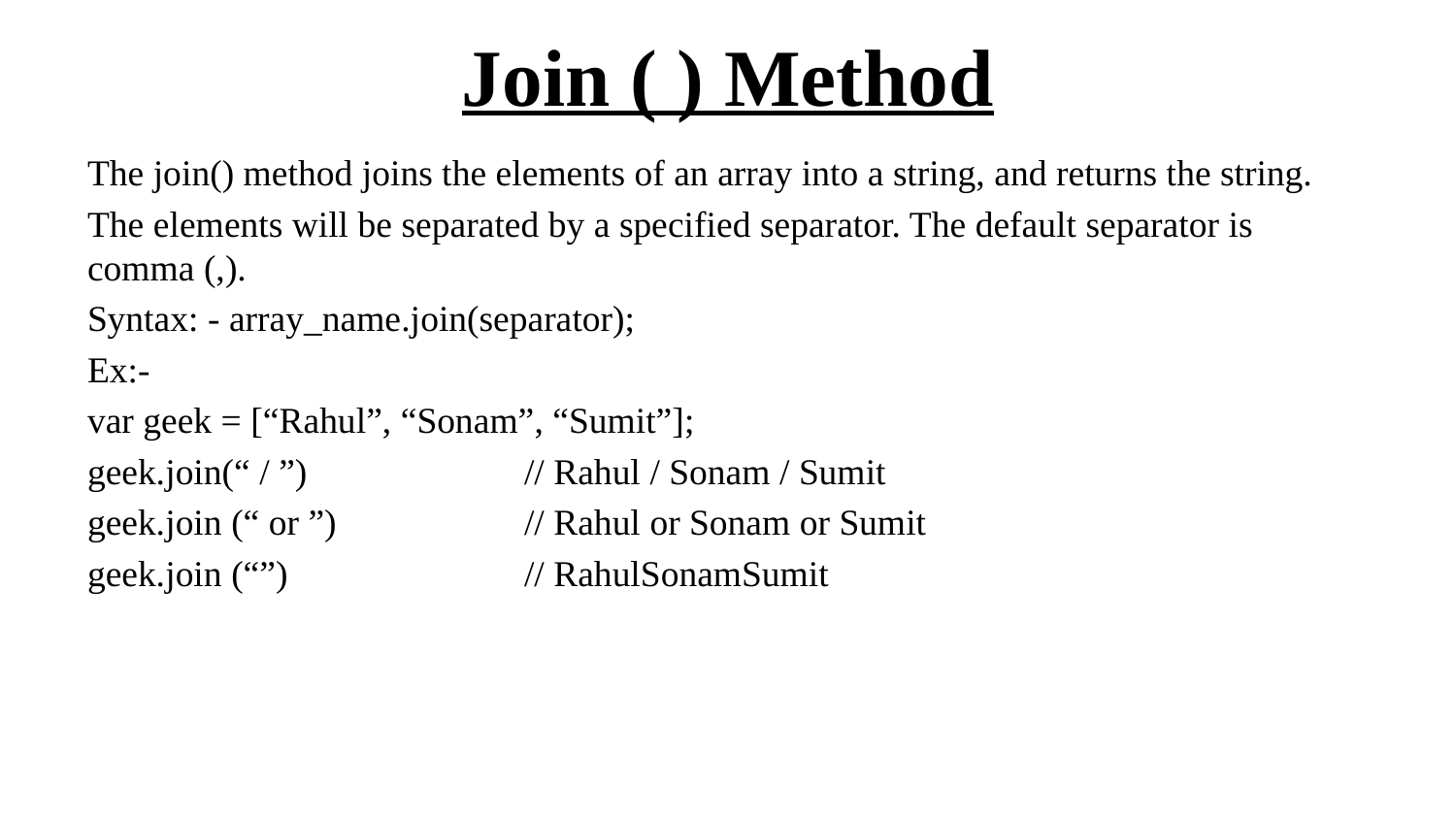

# Join ( ) Method
The join() method joins the elements of an array into a string, and returns the string.
The elements will be separated by a specified separator. The default separator is comma (,).
Syntax: - array_name.join(separator);
Ex:-
var geek = [“Rahul”, “Sonam”, “Sumit”];
geek.join(“ / ”)		// Rahul / Sonam / Sumit
geek.join (“ or ”)		// Rahul or Sonam or Sumit
geek.join (“”)		// RahulSonamSumit